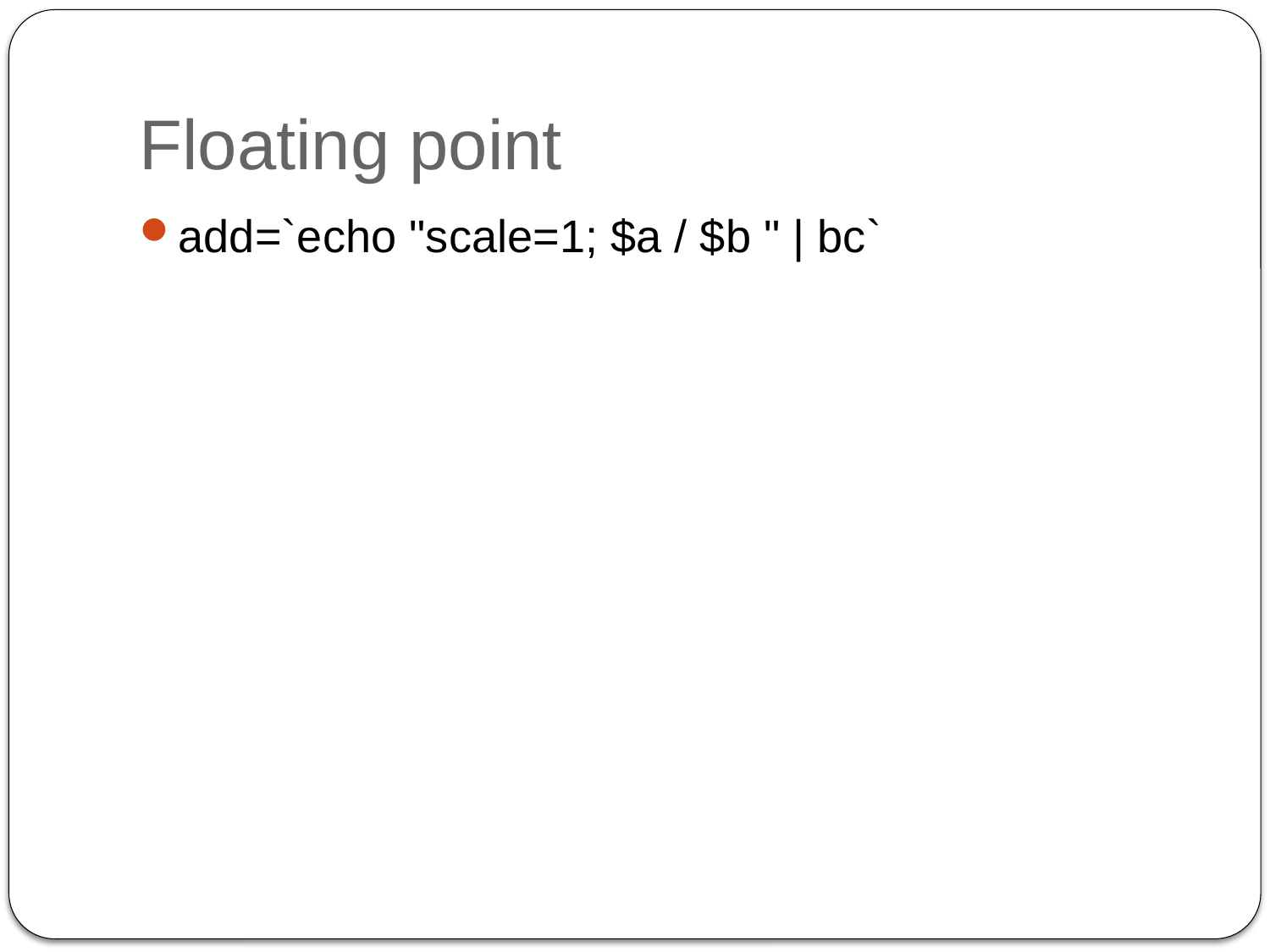

# Floating point
add=`echo "scale=1; $a / $b " | bc`